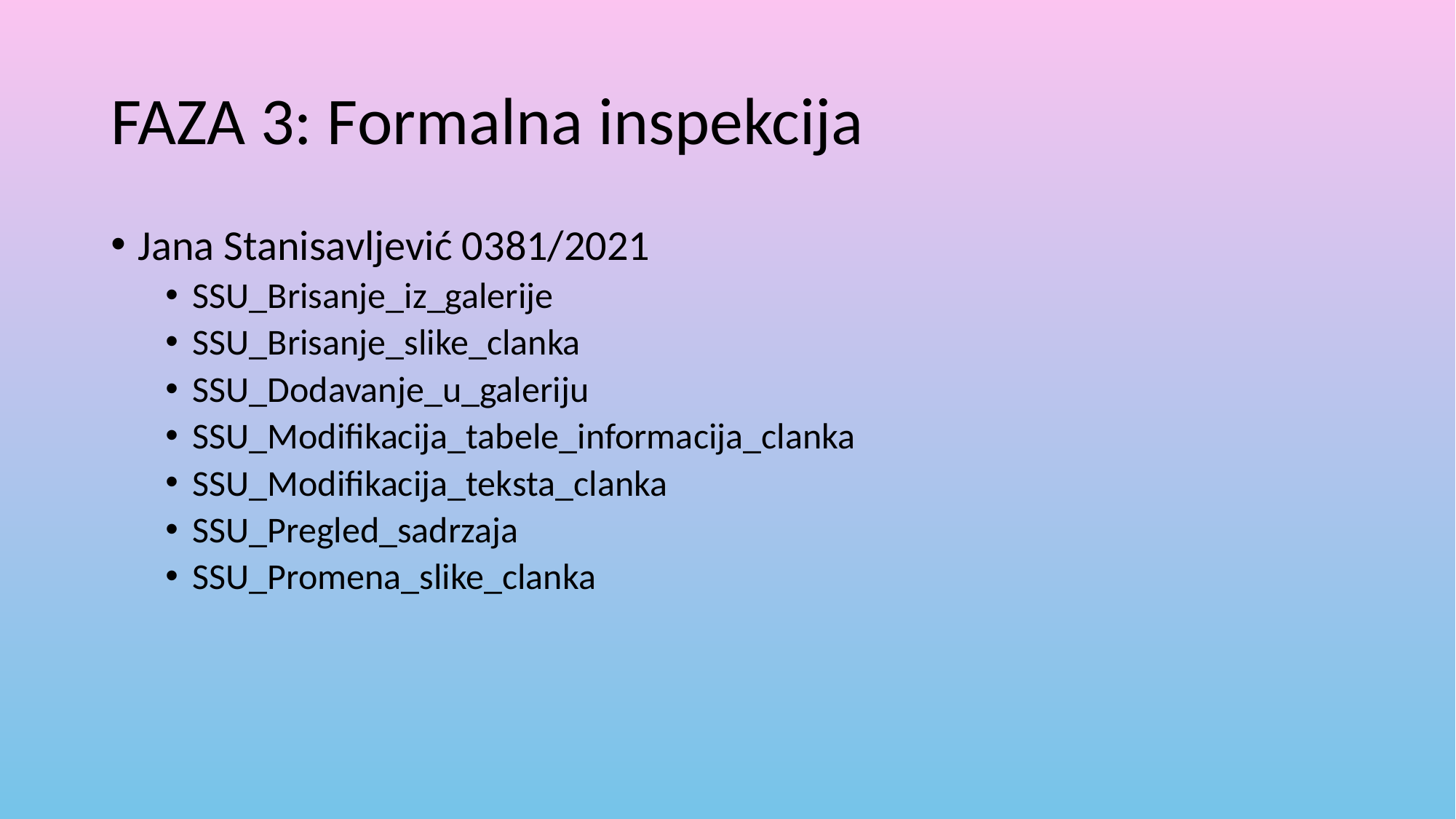

# FAZA 3: Formalna inspekcija
Jana Stanisavljević 0381/2021
SSU_Brisanje_iz_galerije
SSU_Brisanje_slike_clanka
SSU_Dodavanje_u_galeriju
SSU_Modifikacija_tabele_informacija_clanka
SSU_Modifikacija_teksta_clanka
SSU_Pregled_sadrzaja
SSU_Promena_slike_clanka